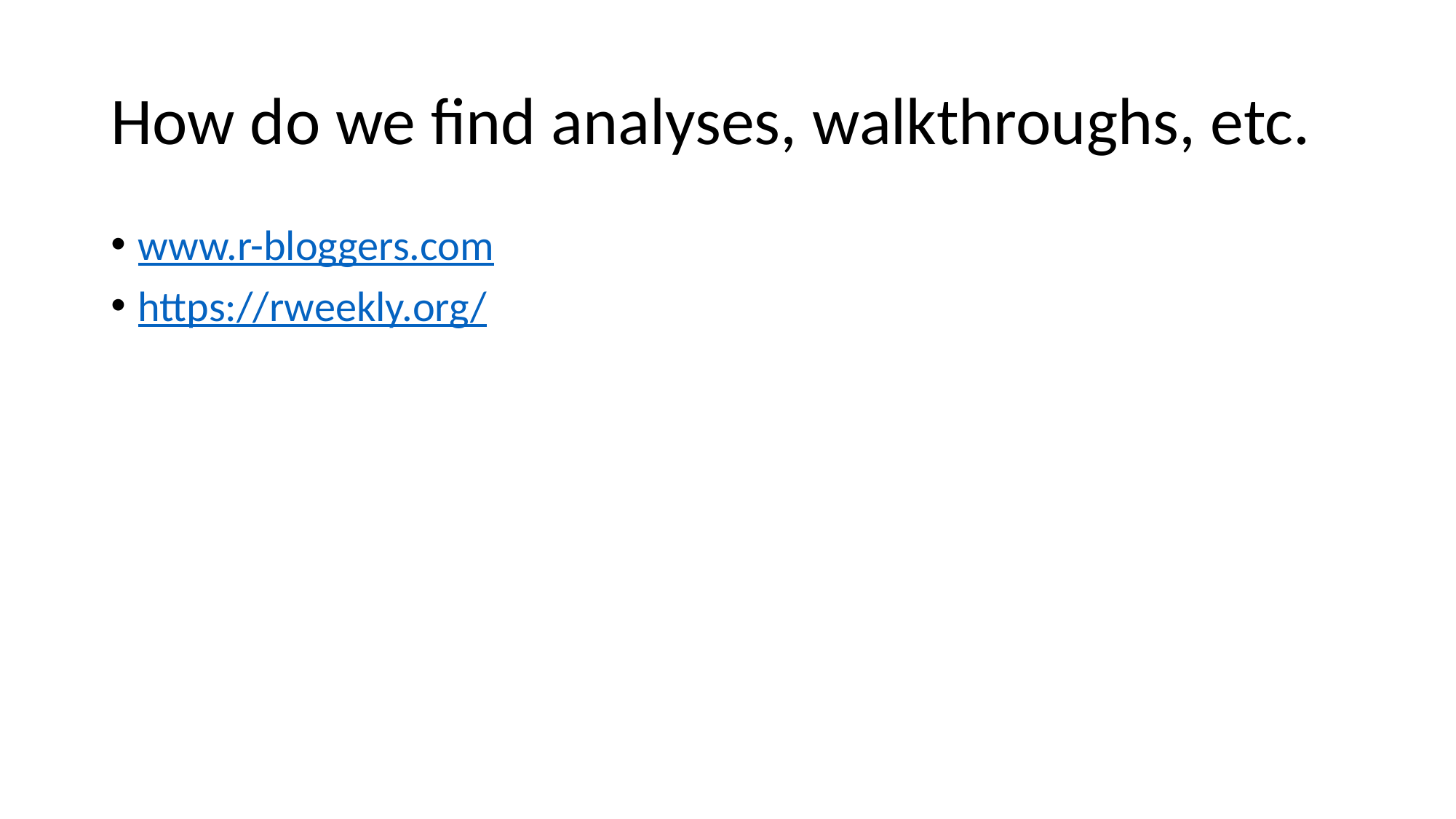

# How do we find analyses, walkthroughs, etc.
www.r-bloggers.com
https://rweekly.org/